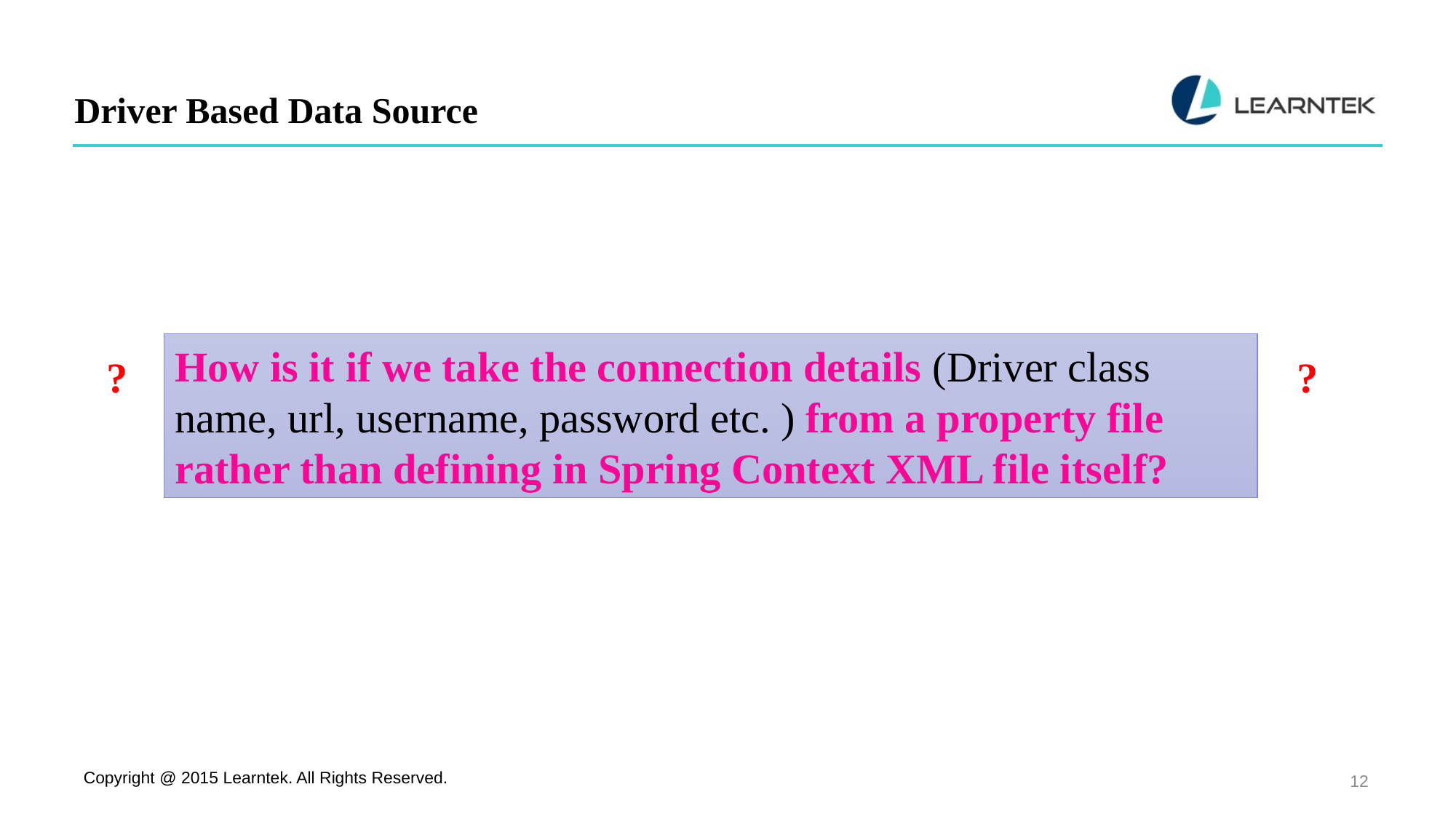

# Driver Based Data Source
How is it if we take the connection details (Driver class name, url, username, password etc. ) from a property file rather than defining in Spring Context XML file itself?
?
?
Copyright @ 2015 Learntek. All Rights Reserved.
12